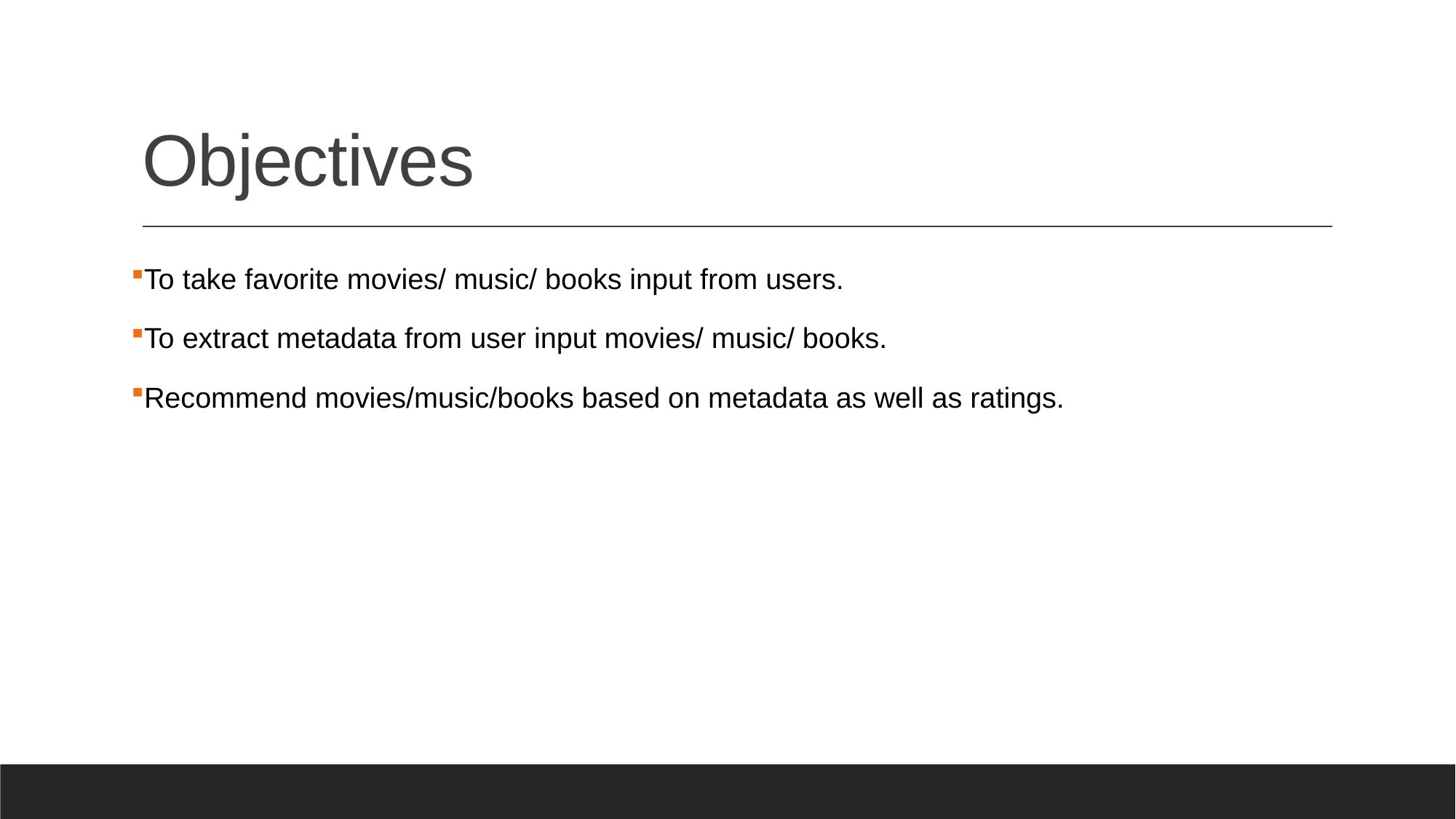

# Objectives
To take favorite movies/ music/ books input from users.
To extract metadata from user input movies/ music/ books.
Recommend movies/music/books based on metadata as well as ratings.